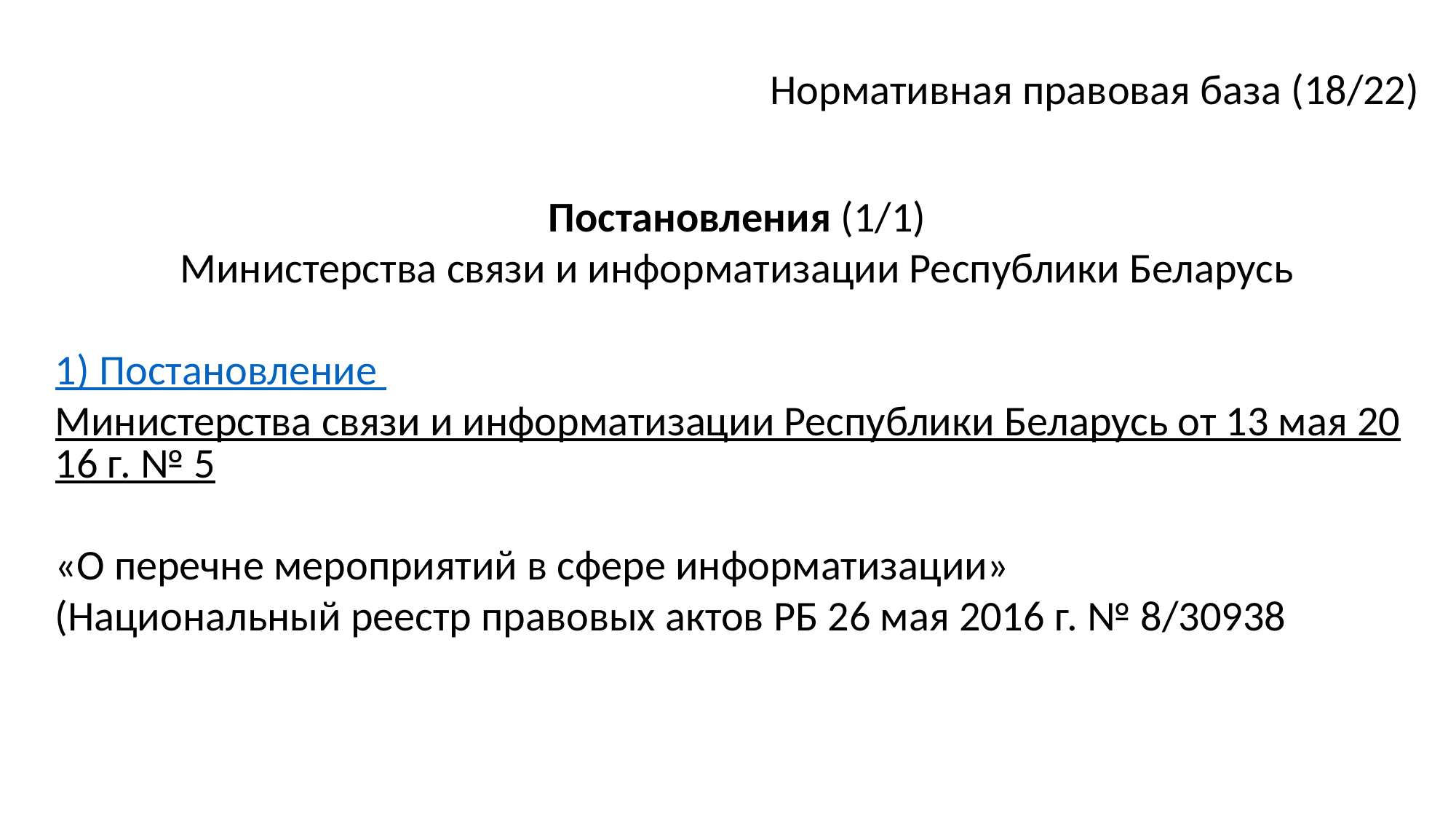

Нормативная правовая база (18/22)

Постановления (1/1)
Министерства связи и информатизации Республики Беларусь

1) Постановление Министерства связи и информатизации Республики Беларусь от 13 мая 2016 г. № 5
«О перечне мероприятий в сфере информатизации»
(Национальный реестр правовых актов РБ 26 мая 2016 г. № 8/30938